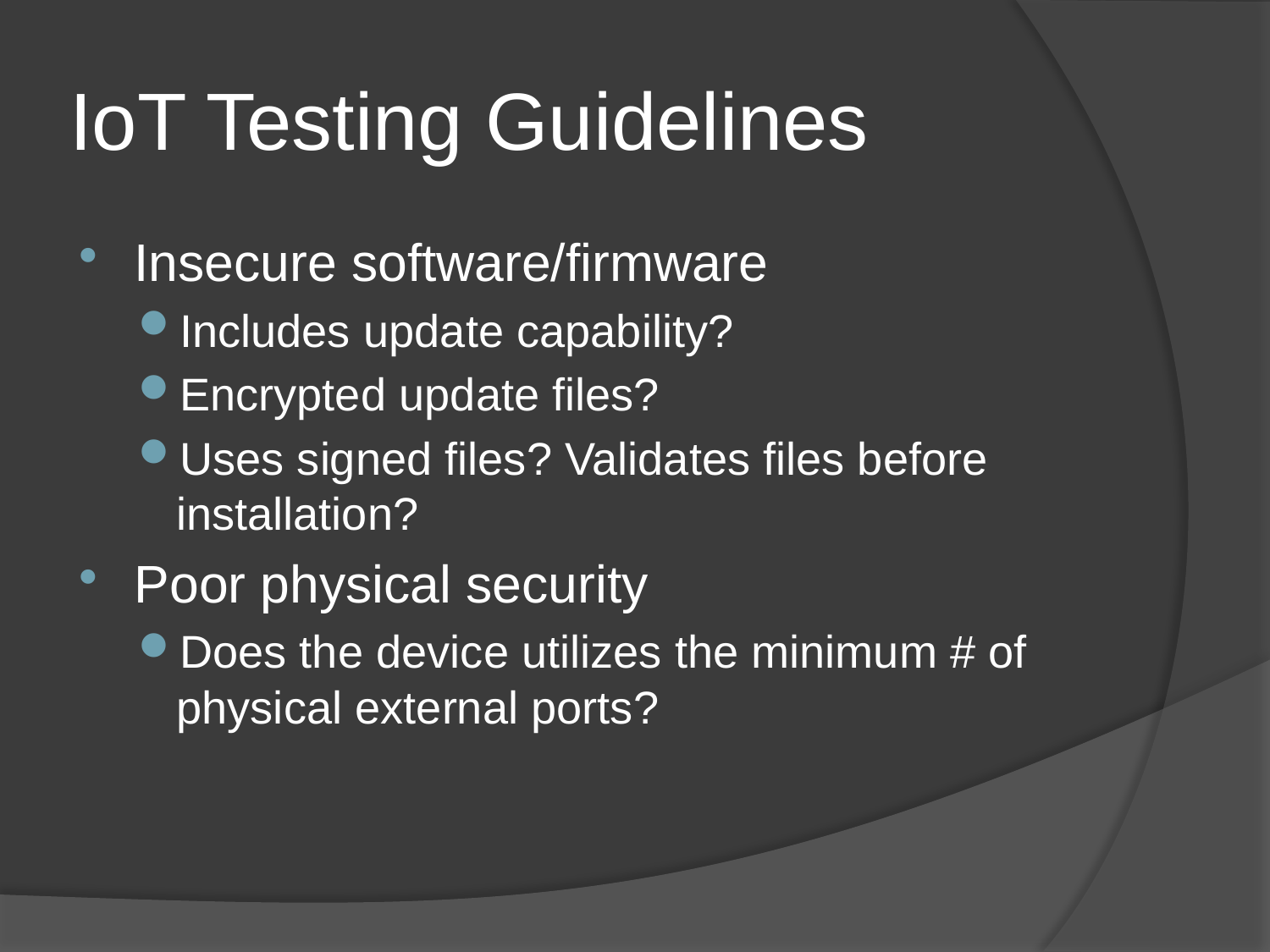

# IoT Testing Guidelines
Insecure software/firmware
Includes update capability?
Encrypted update files?
Uses signed files? Validates files before installation?
Poor physical security
Does the device utilizes the minimum # of physical external ports?